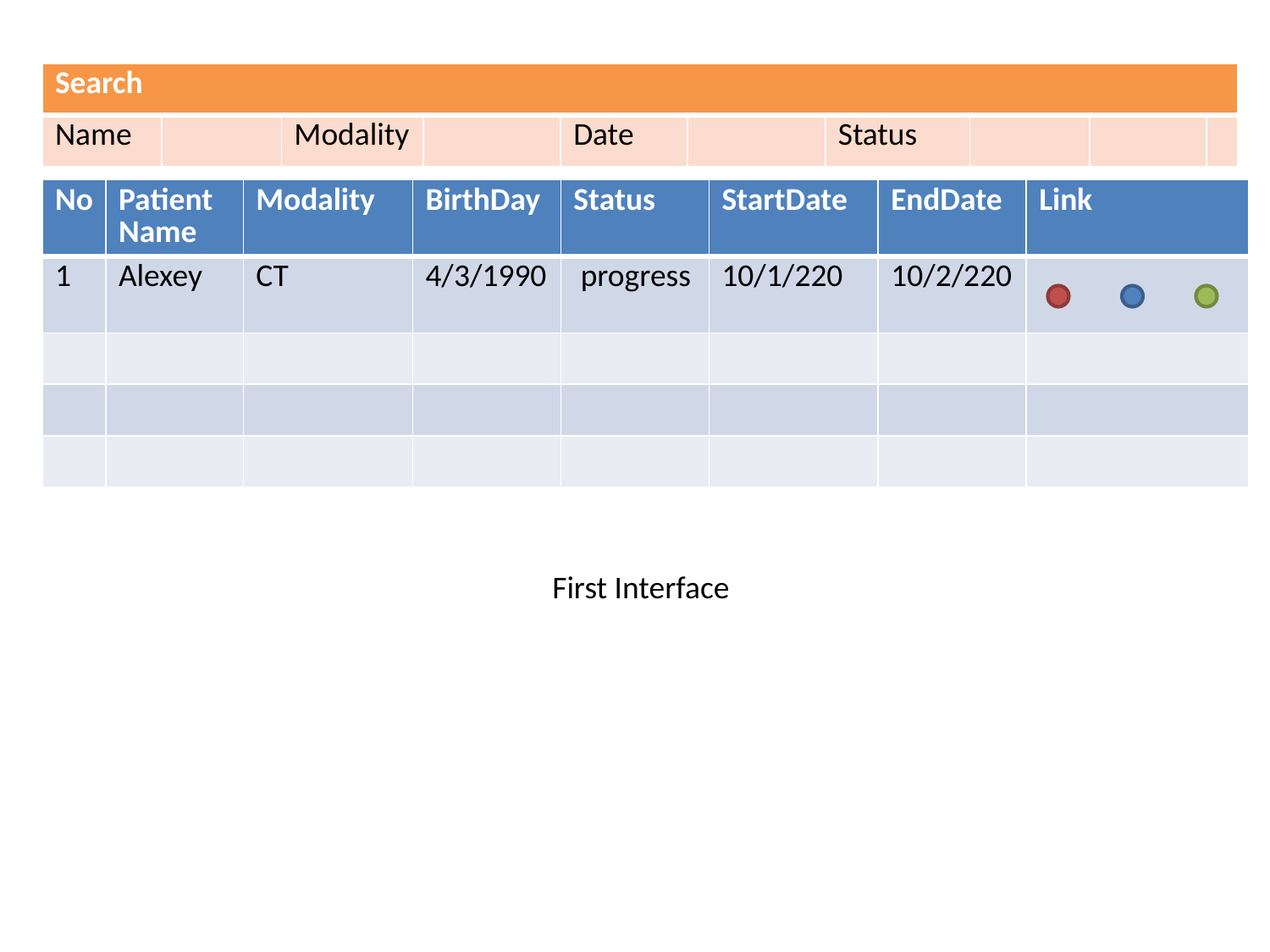

| Search |  |  |  |  |  |  |  |  |  |
| --- | --- | --- | --- | --- | --- | --- | --- | --- | --- |
| Name |  | Modality |  | Date |  | Status |  |  |  |
| No | Patient Name | Modality | BirthDay | Status | StartDate | EndDate | Link |
| --- | --- | --- | --- | --- | --- | --- | --- |
| 1 | Alexey | CT | 4/3/1990 | progress | 10/1/220 | 10/2/220 |  |
|  |  |  |  |  |  |  |  |
|  |  |  |  |  |  |  |  |
|  |  |  |  |  |  |  |  |

First Interface